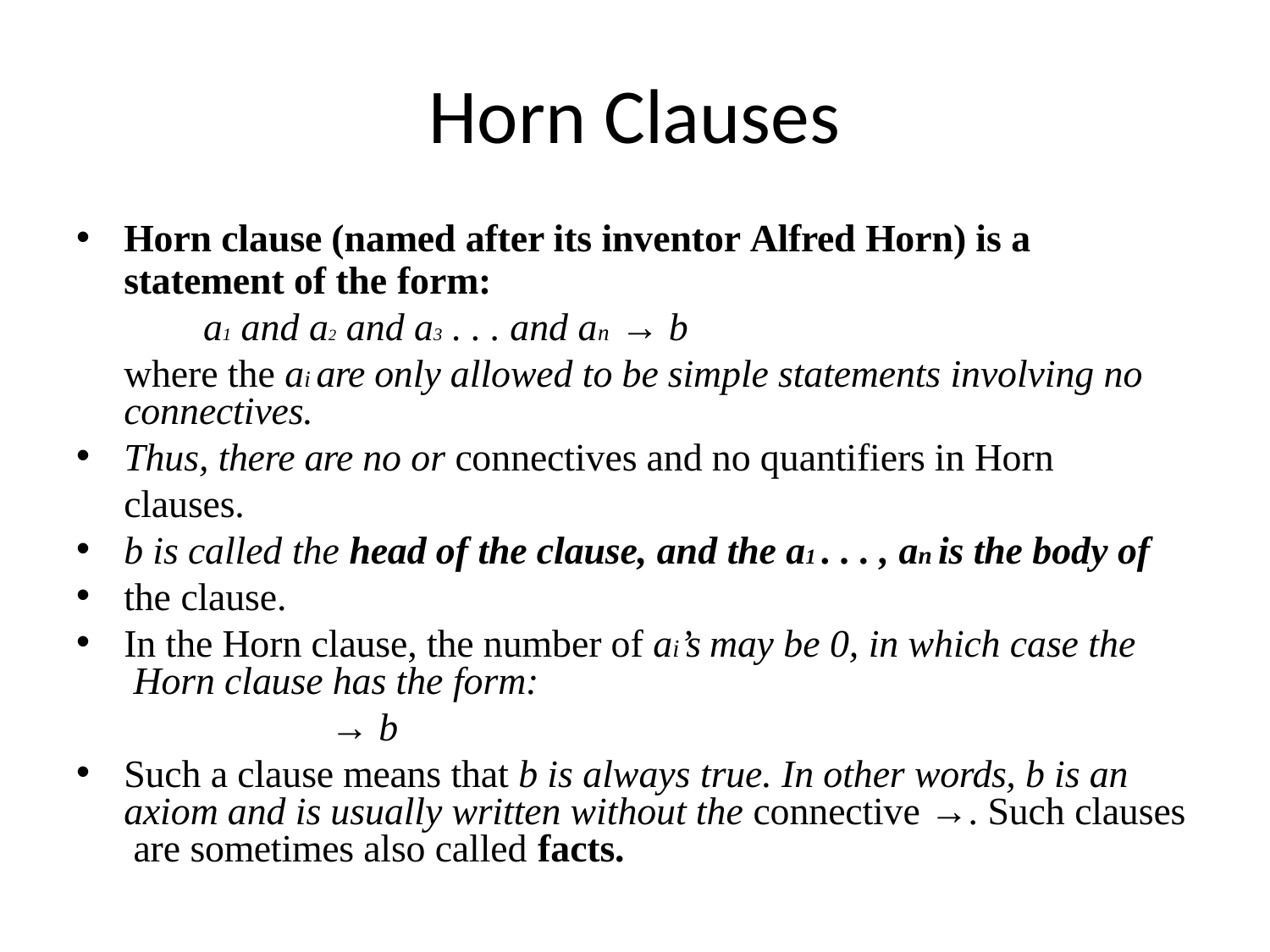

# Horn Clauses
Horn clause (named after its inventor Alfred Horn) is a
statement of the form:
a1  and a2  and a3  . . . and an  → b
where the ai are only allowed to be simple statements involving no  connectives.
Thus, there are no or connectives and no quantifiers in Horn clauses.
b is called the head of the clause, and the a1 . . . , an is the body of
the clause.
In the Horn clause, the number of ai’s may be 0, in which case the  Horn clause has the form:
→ b
Such a clause means that b is always true. In other words, b is an  axiom and is usually written without the connective →. Such clauses  are sometimes also called facts.